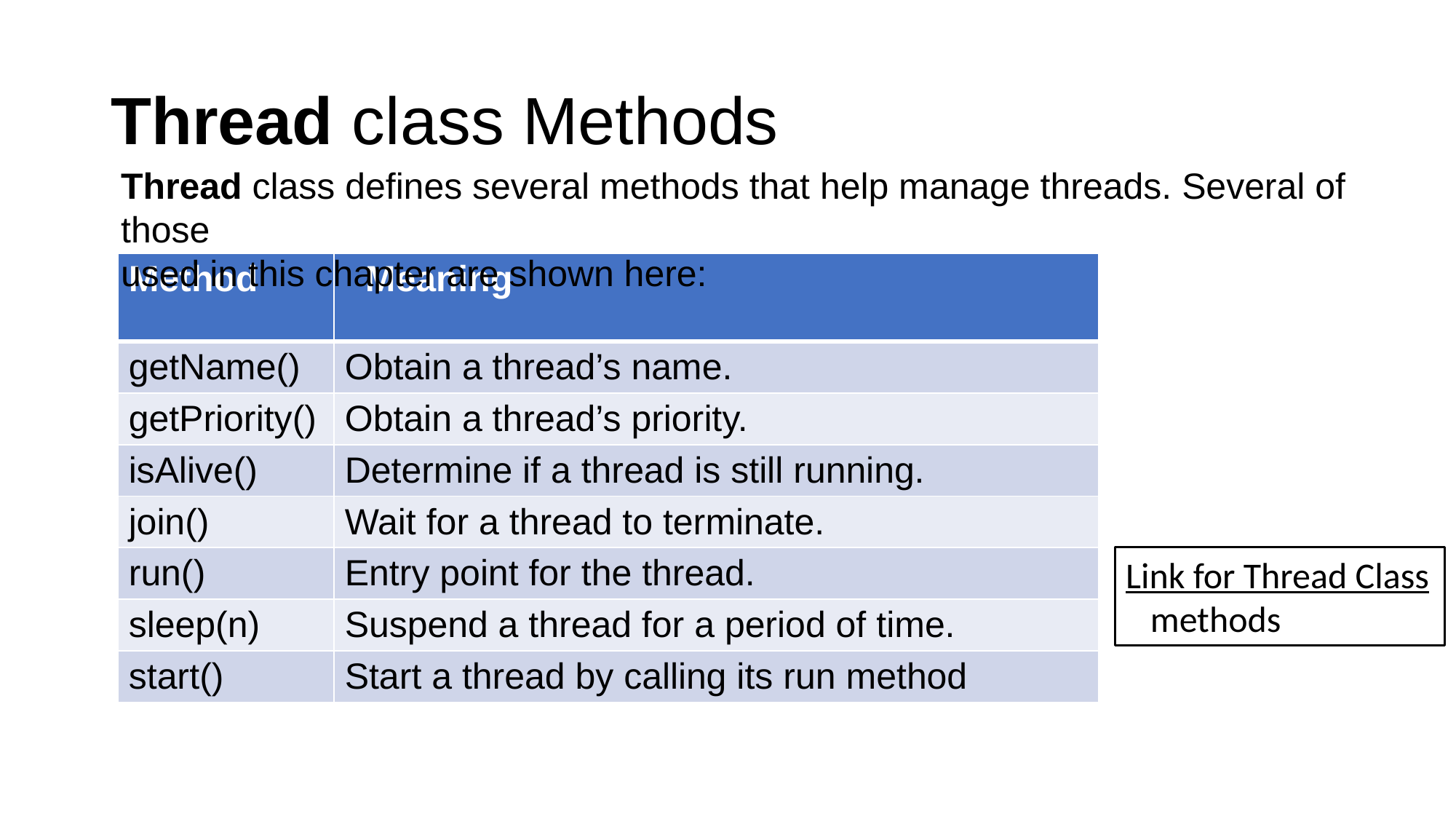

# Thread class Methods
Thread class defines several methods that help manage threads. Several of those
used in this chapter are shown here:
| Method | Meaning |
| --- | --- |
| getName() | Obtain a thread’s name. |
| getPriority() | Obtain a thread’s priority. |
| isAlive() | Determine if a thread is still running. |
| join() | Wait for a thread to terminate. |
| run() | Entry point for the thread. |
| sleep(n) | Suspend a thread for a period of time. |
| start() | Start a thread by calling its run method |
Link for Thread Class    methods